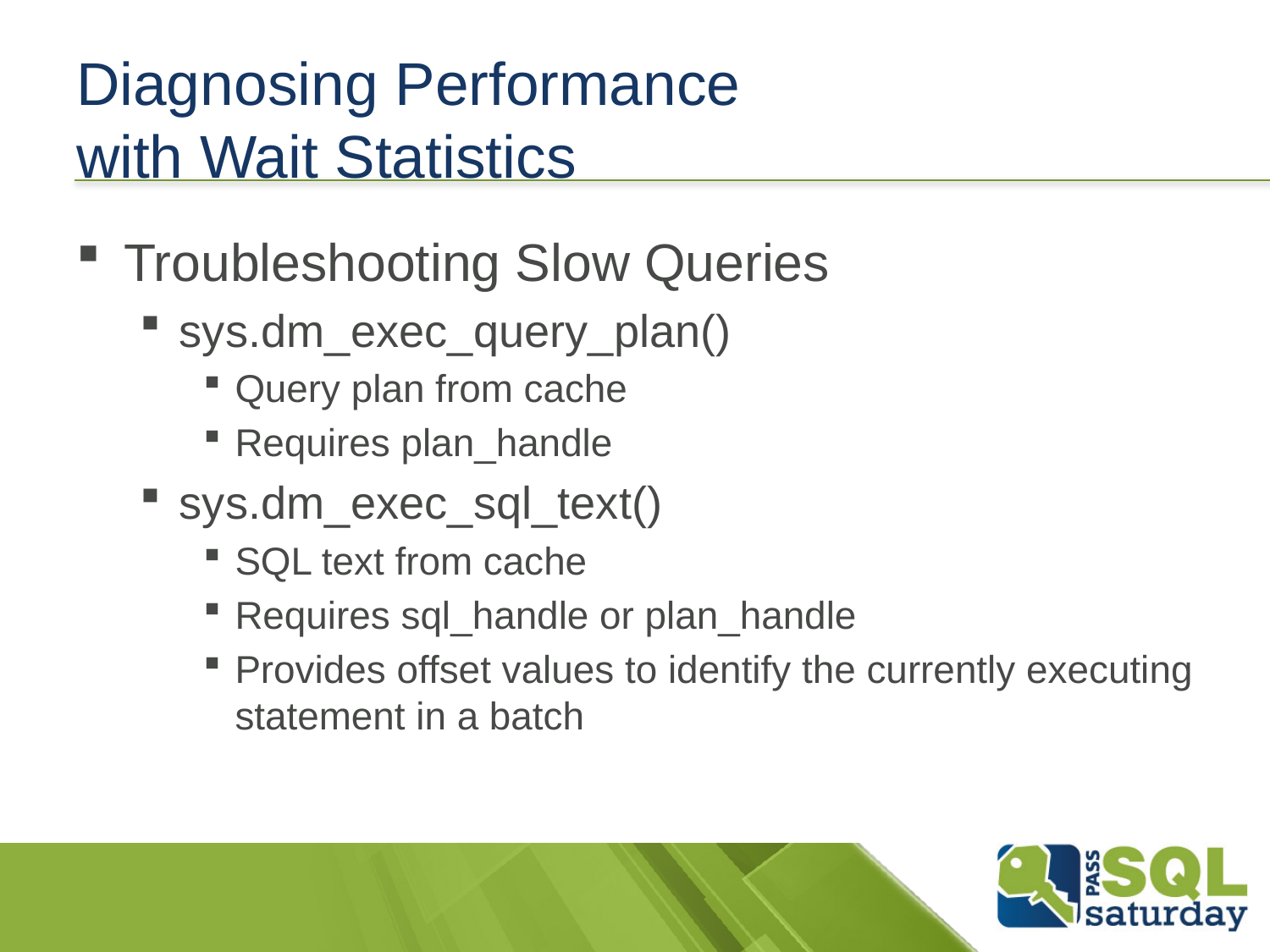

# Diagnosing Performance with Wait Statistics
Troubleshooting Slow Queries
sys.dm_exec_query_plan()
Query plan from cache
Requires plan_handle
sys.dm_exec_sql_text()
SQL text from cache
Requires sql_handle or plan_handle
Provides offset values to identify the currently executing statement in a batch